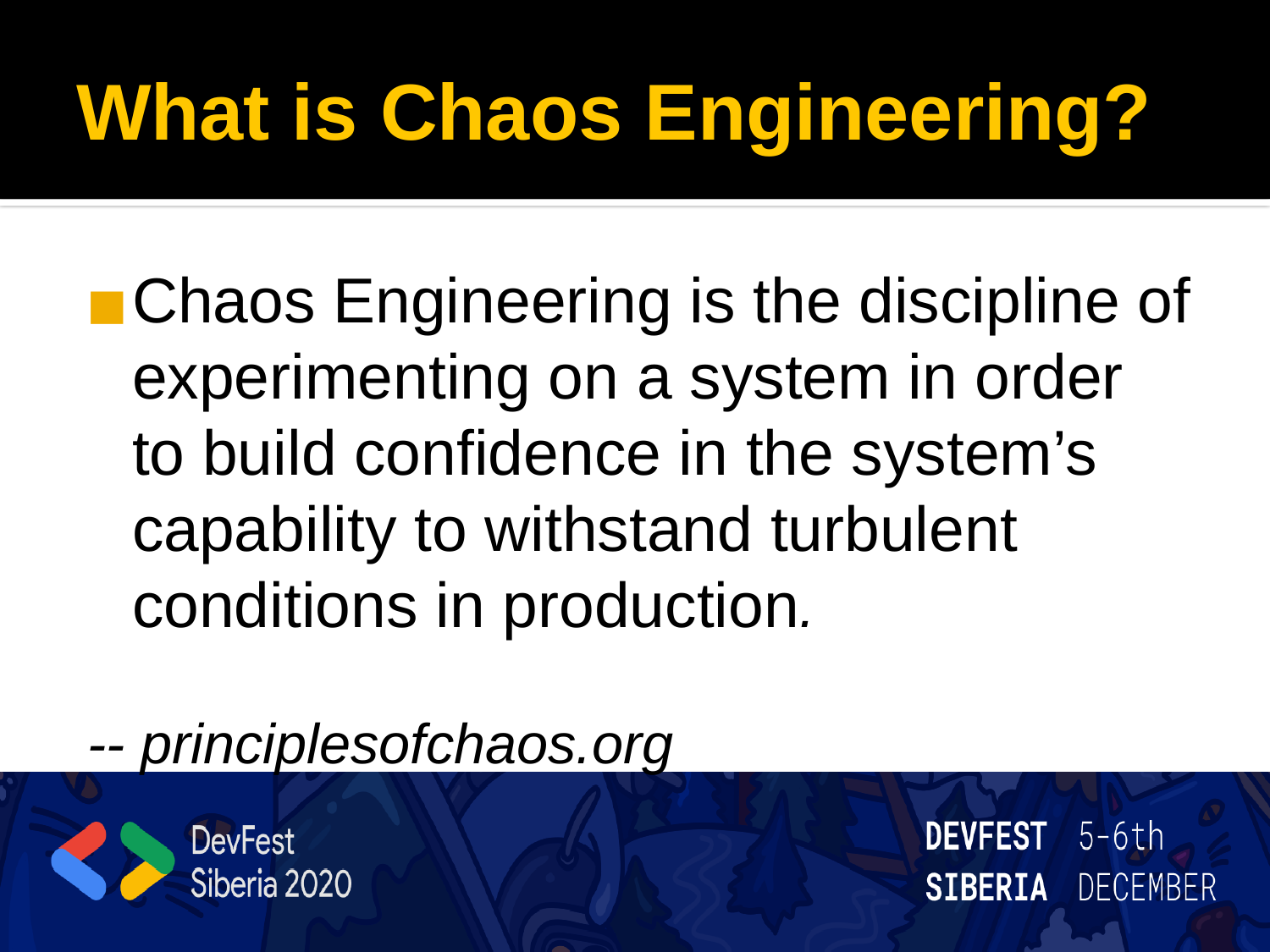

# What is Chaos Engineering?
Chaos Engineering is the discipline of experimenting on a system in order to build confidence in the system’s capability to withstand turbulent conditions in production.

-- principlesofchaos.org